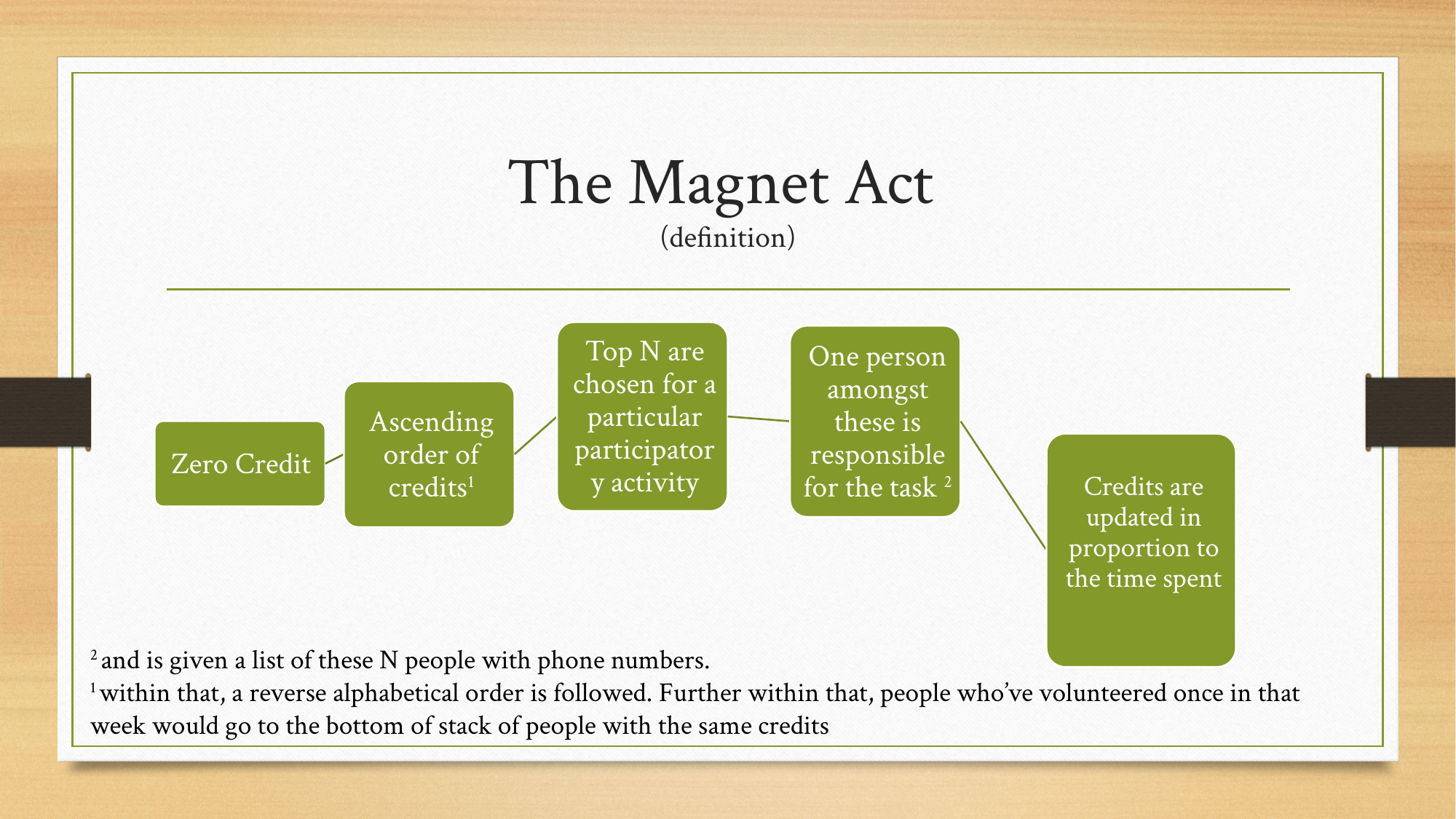

# The Magnet Act (definition)
Zero Credit

Ascending order of credits1

Top N are chosen for a particular participatory activity

One person amongst these is responsible for the task 2

Credits are updated in proportion to the time spent
2 and is given a list of these N people with phone numbers.
1 within that, a reverse alphabetical order is followed. Further within that, people who’ve volunteered once in that week would go to the bottom of stack of people with the same credits